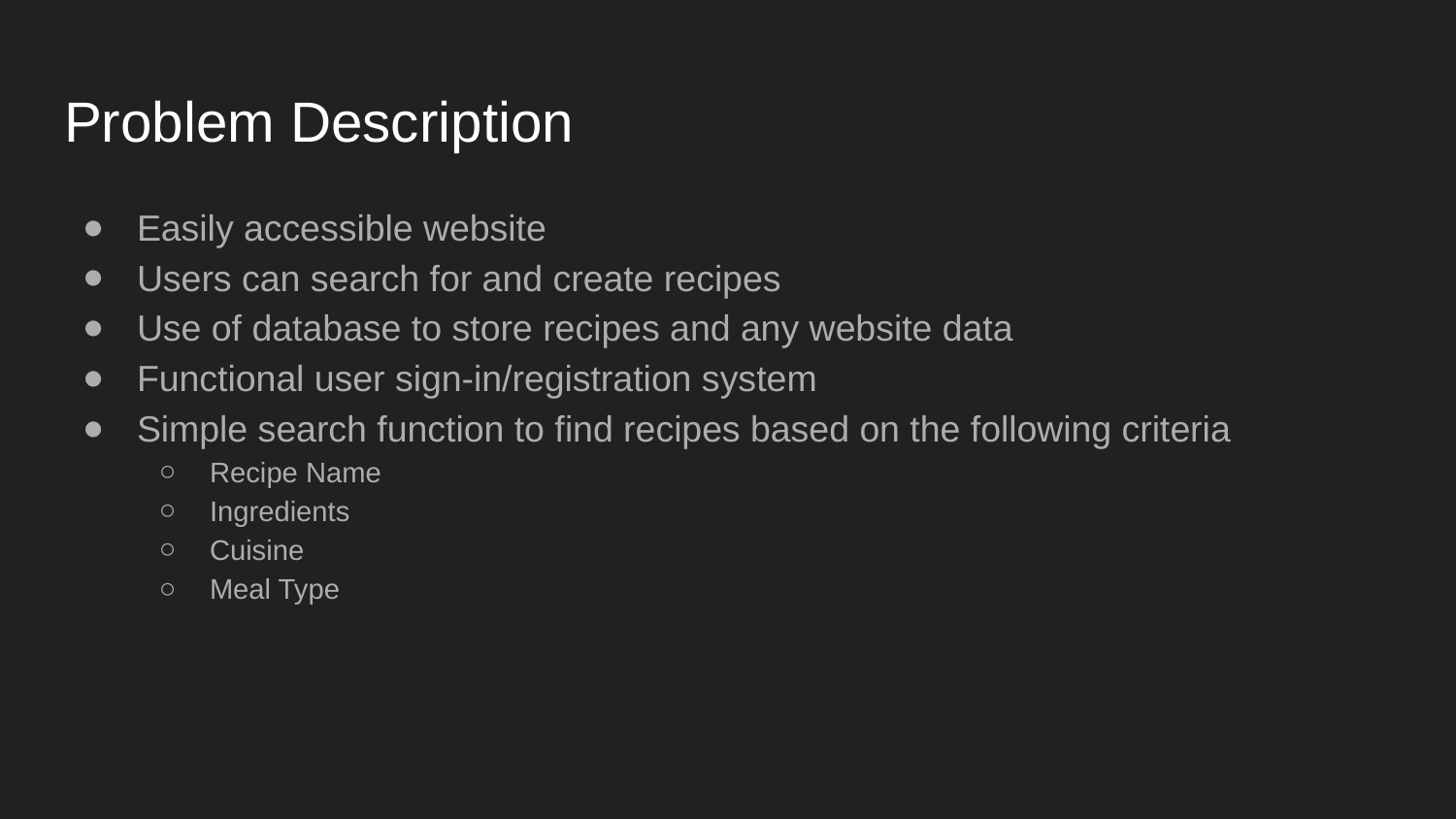

# Problem Description
Easily accessible website
Users can search for and create recipes
Use of database to store recipes and any website data
Functional user sign-in/registration system
Simple search function to find recipes based on the following criteria
Recipe Name
Ingredients
Cuisine
Meal Type